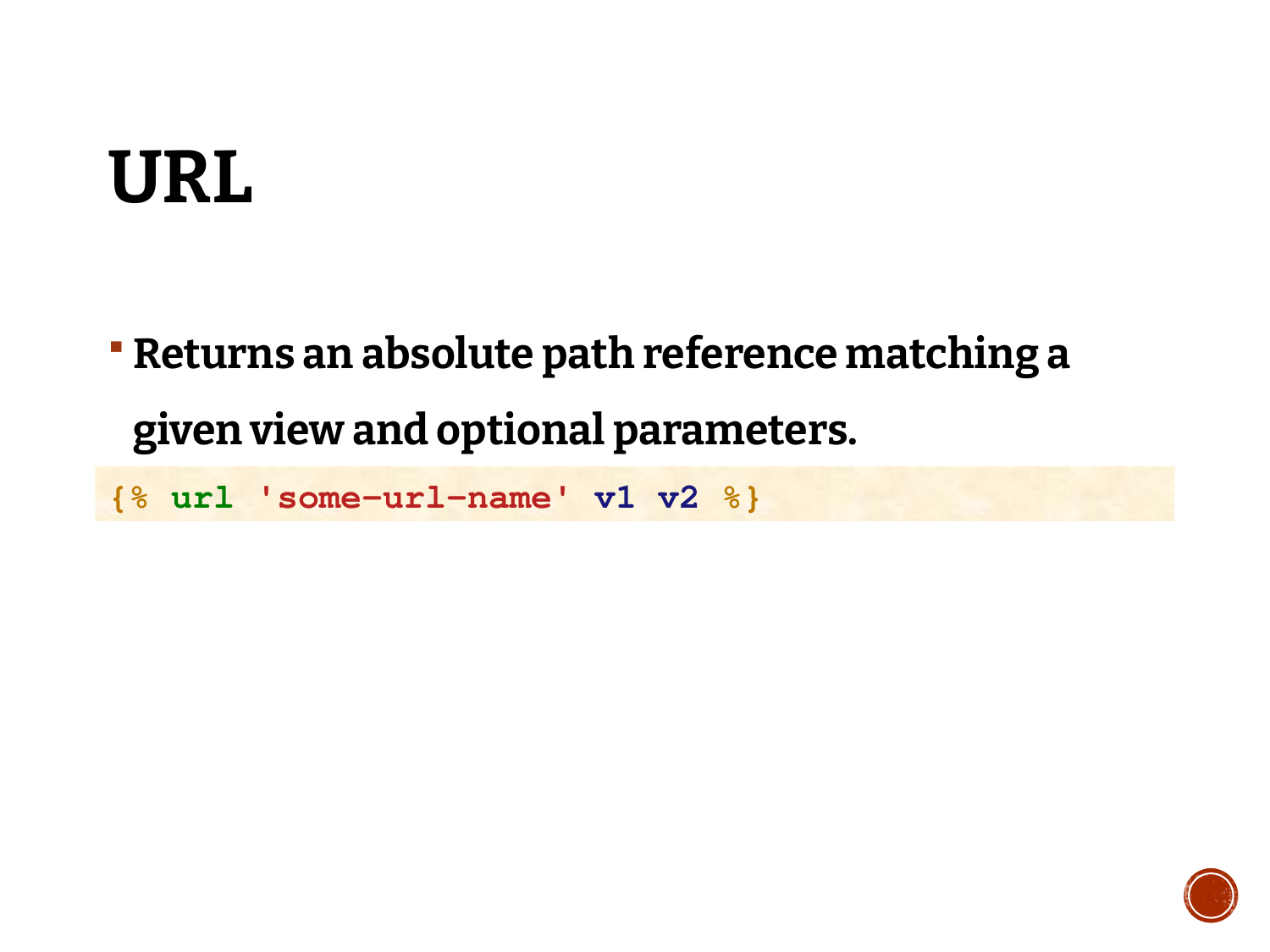

# url
Returns an absolute path reference matching a given view and optional parameters.
{% url 'some-url-name' v1 v2 %}